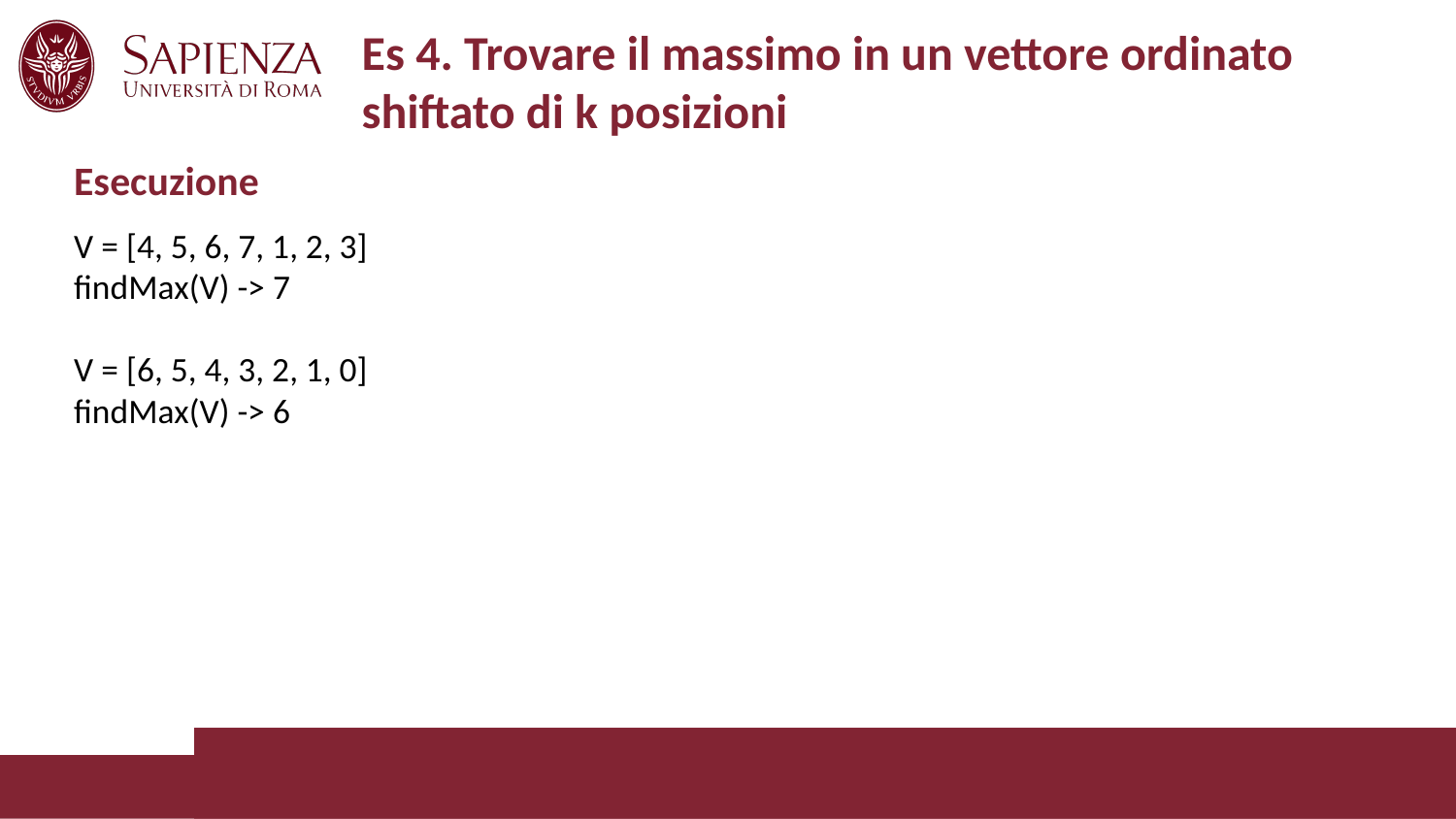

# Es 4. Trovare il massimo in un vettore ordinato shiftato di k posizioni
Esecuzione
V = [4, 5, 6, 7, 1, 2, 3]
findMax(V) -> 7

V = [6, 5, 4, 3, 2, 1, 0]
findMax(V) -> 6